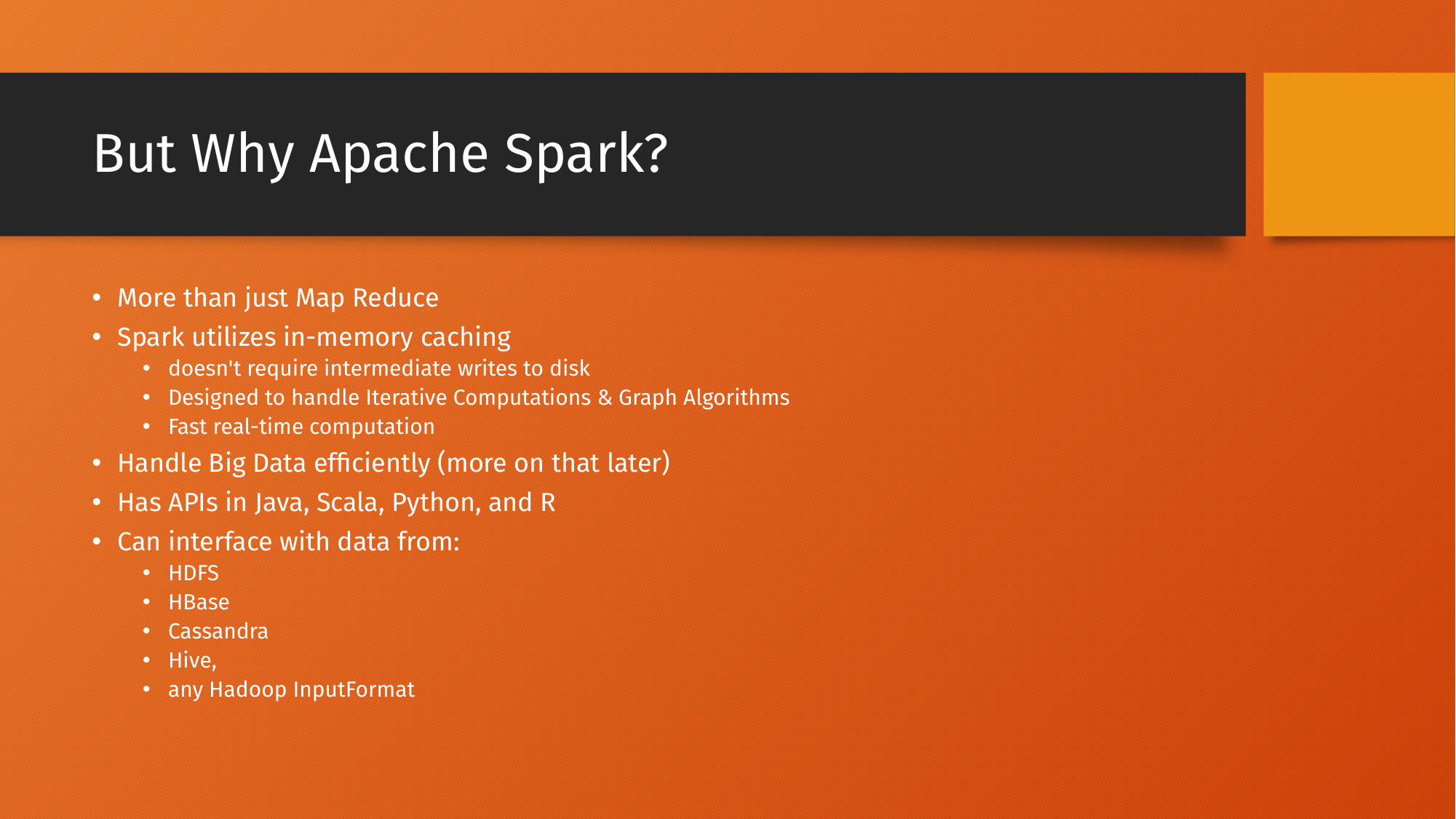

# But Why Apache Spark?
More than just Map Reduce
Spark utilizes in-memory caching
doesn't require intermediate writes to disk
Designed to handle Iterative Computations & Graph Algorithms
Fast real-time computation
Handle Big Data efficiently (more on that later)
Has APIs in Java, Scala, Python, and R
Can interface with data from:
HDFS
HBase
Cassandra
Hive,
any Hadoop InputFormat